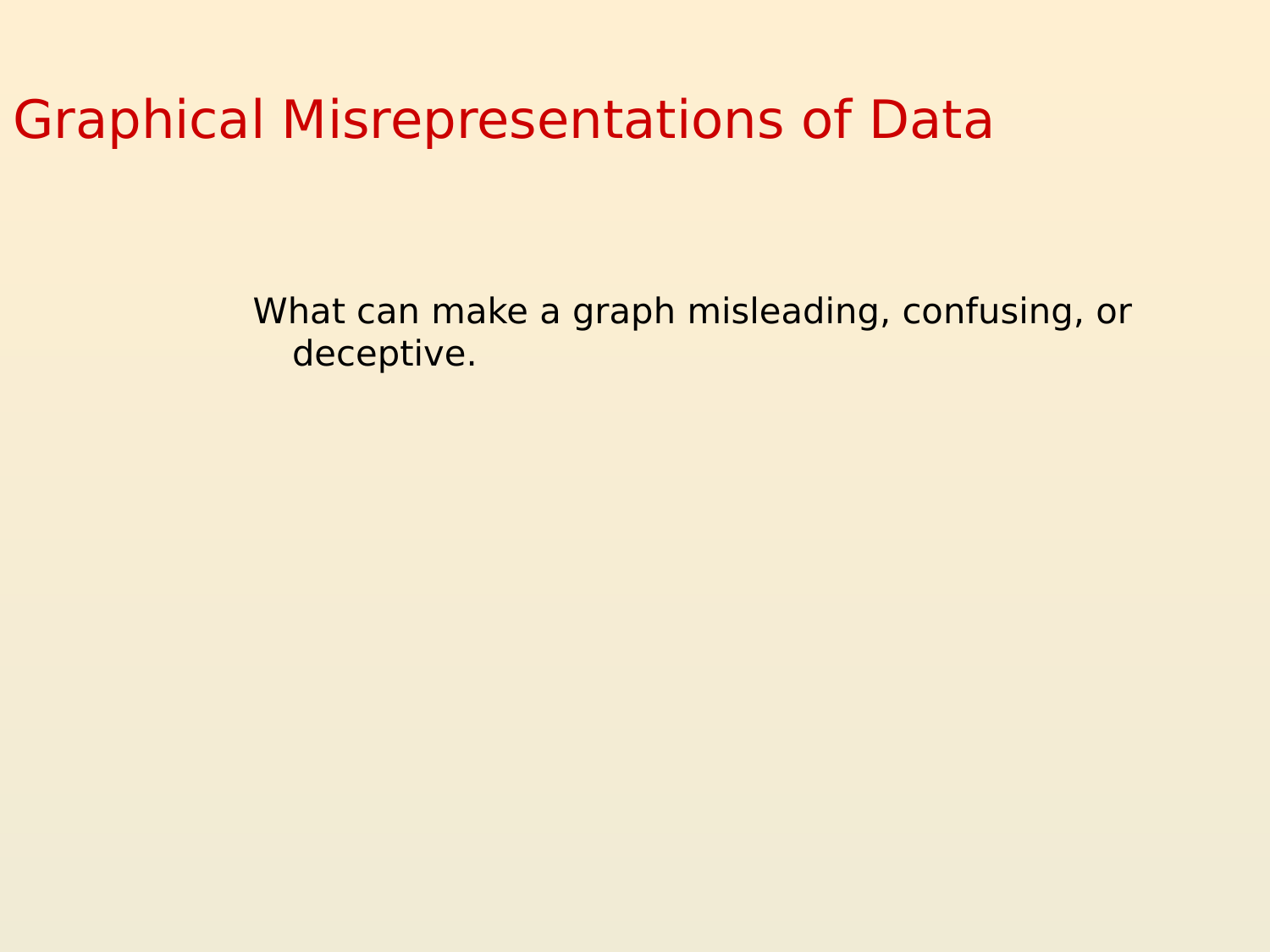

Graphical Misrepresentations of Data

What can make a graph misleading, confusing, or deceptive.